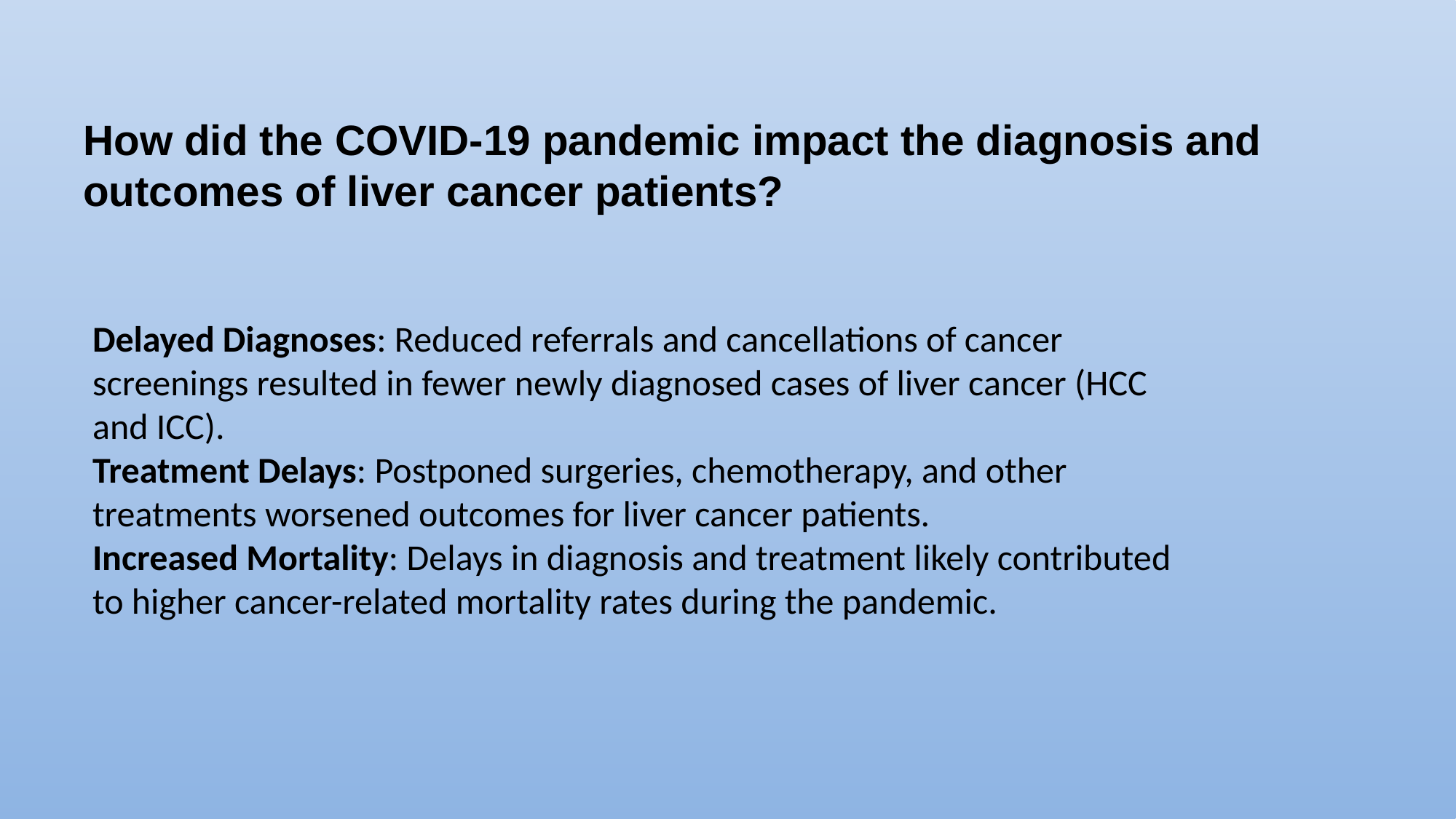

How did the COVID-19 pandemic impact the diagnosis and outcomes of liver cancer patients?

Delayed Diagnoses: Reduced referrals and cancellations of cancer screenings resulted in fewer newly diagnosed cases of liver cancer (HCC and ICC).
Treatment Delays: Postponed surgeries, chemotherapy, and other treatments worsened outcomes for liver cancer patients.
Increased Mortality: Delays in diagnosis and treatment likely contributed to higher cancer-related mortality rates during the pandemic.